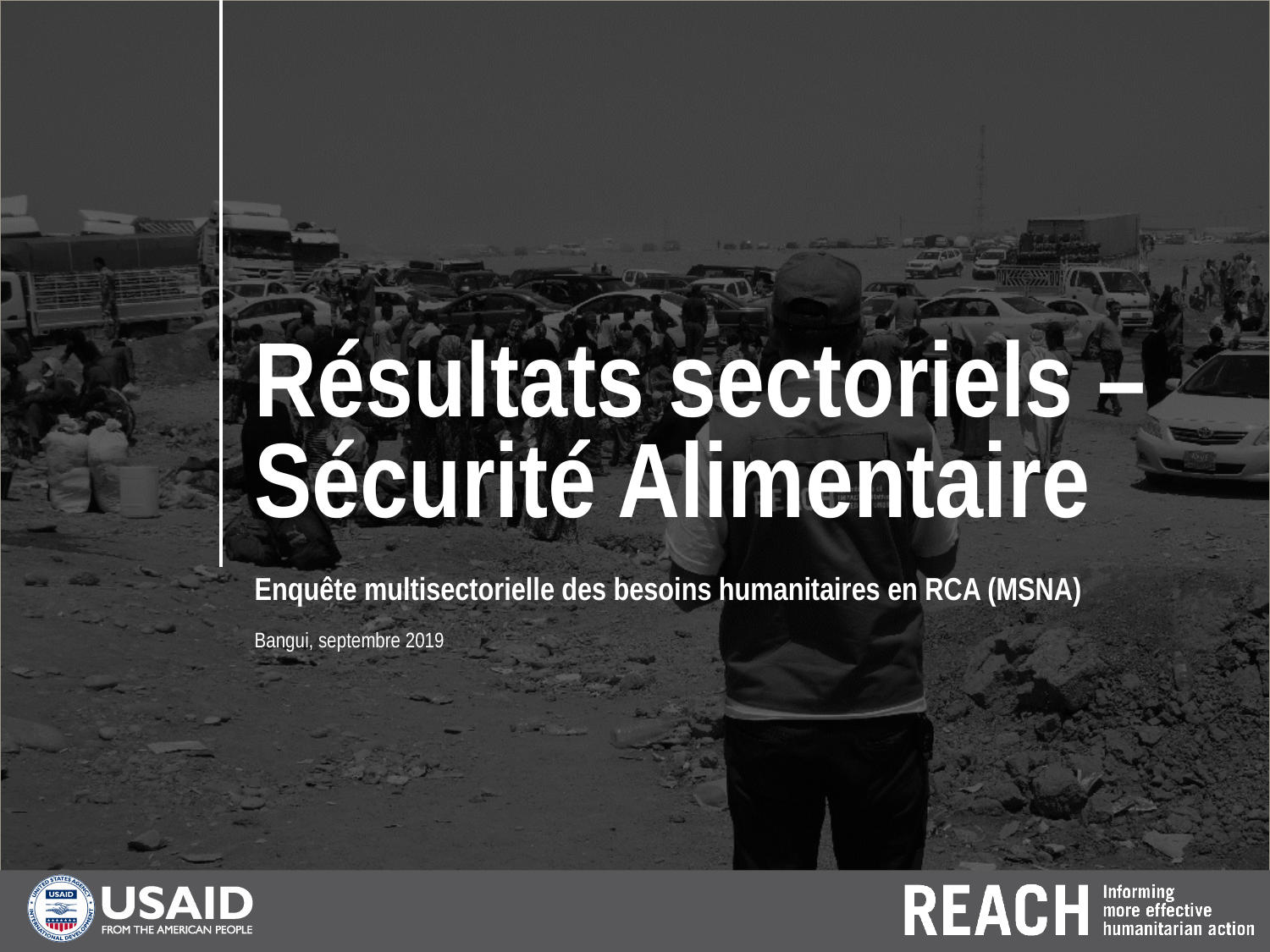

# Résultats sectoriels – Sécurité Alimentaire
Enquête multisectorielle des besoins humanitaires en RCA (MSNA)
Bangui, septembre 2019